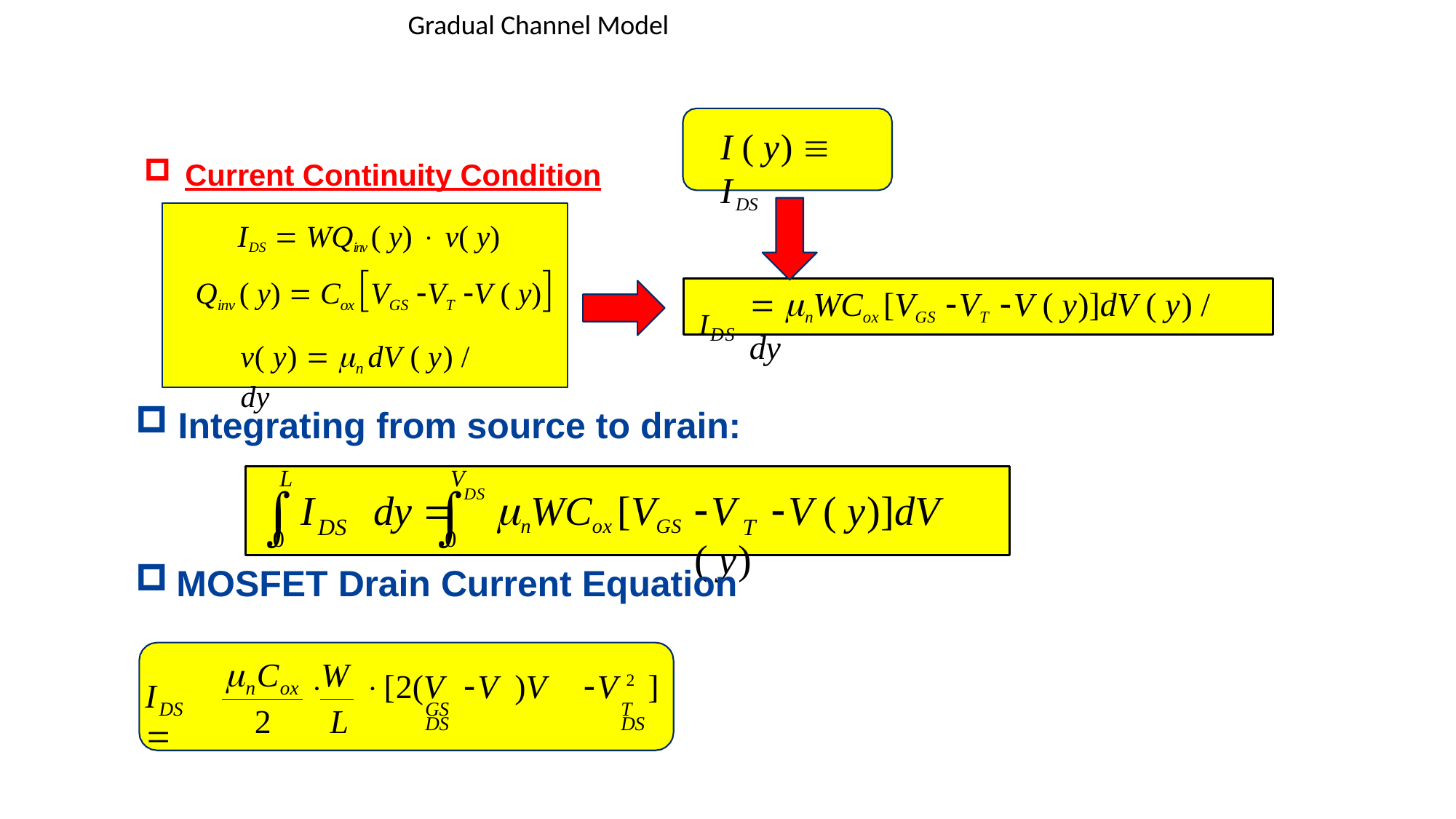

Gradual Channel Model

I ( y) ≡ IDS
Current Continuity Condition

IDS  = WQinv ( y) ⋅ v( y)
Qinv ( y) = Cox [VGS  −VT  −V ( y)]

= μnWCox [VGS  −VT  −V ( y)]dV ( y) / dy

IDS
v( y) = μn dV ( y) / dy
Integrating from source to drain:

L	V
I	dy =
∫
∫
μnWCox [VGS
DS
−V	−V ( y)]dV ( y)
DS
T
0
0
MOSFET Drain Current Equation

μ C	W
I	=
⋅	⋅[2(V	−V  )V	−V 2   ]
GS	T	DS	DS
n	ox
DS
2	L